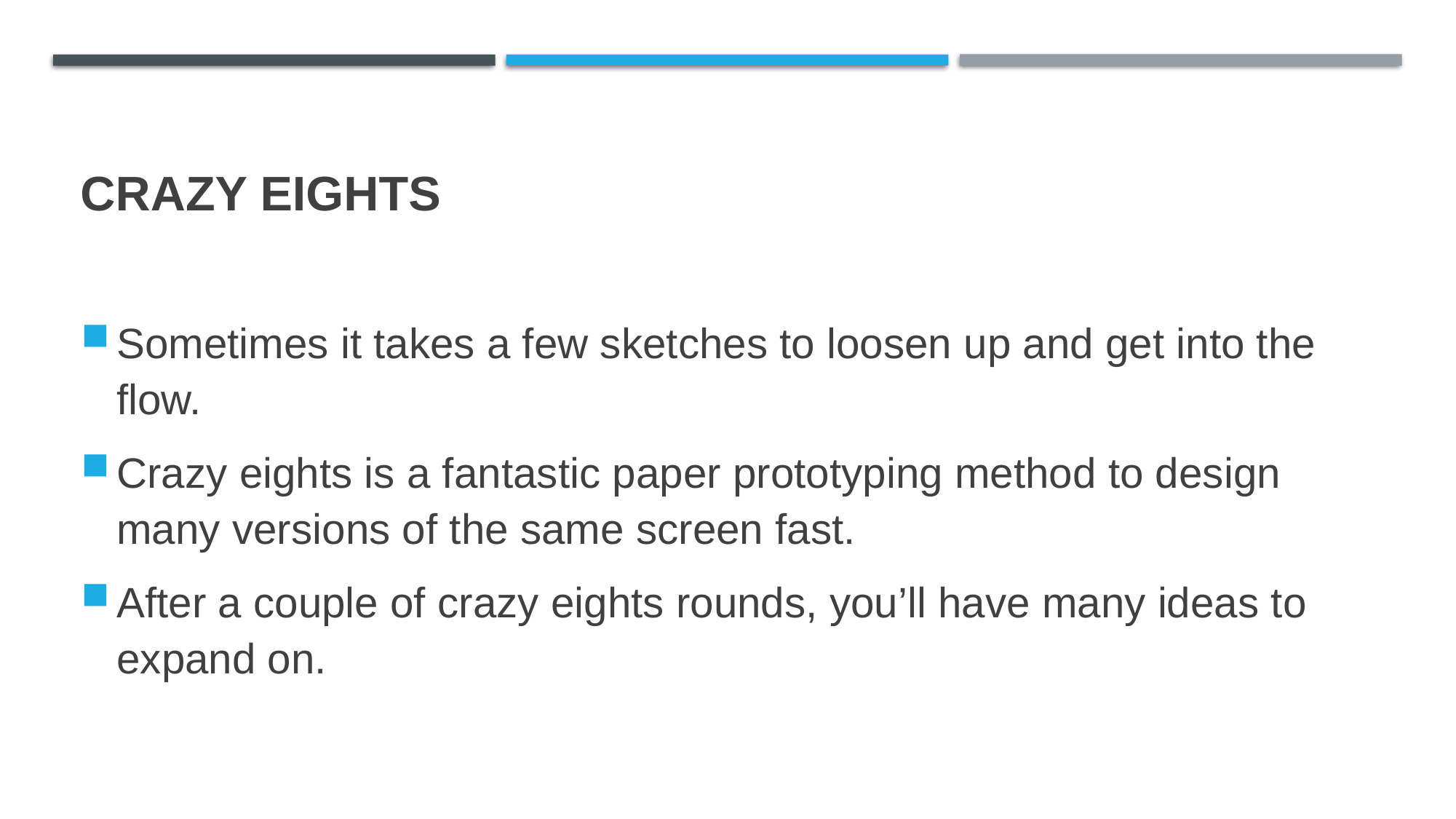

# Crazy Eights
Sometimes it takes a few sketches to loosen up and get into the flow.
Crazy eights is a fantastic paper prototyping method to design many versions of the same screen fast.
After a couple of crazy eights rounds, you’ll have many ideas to expand on.